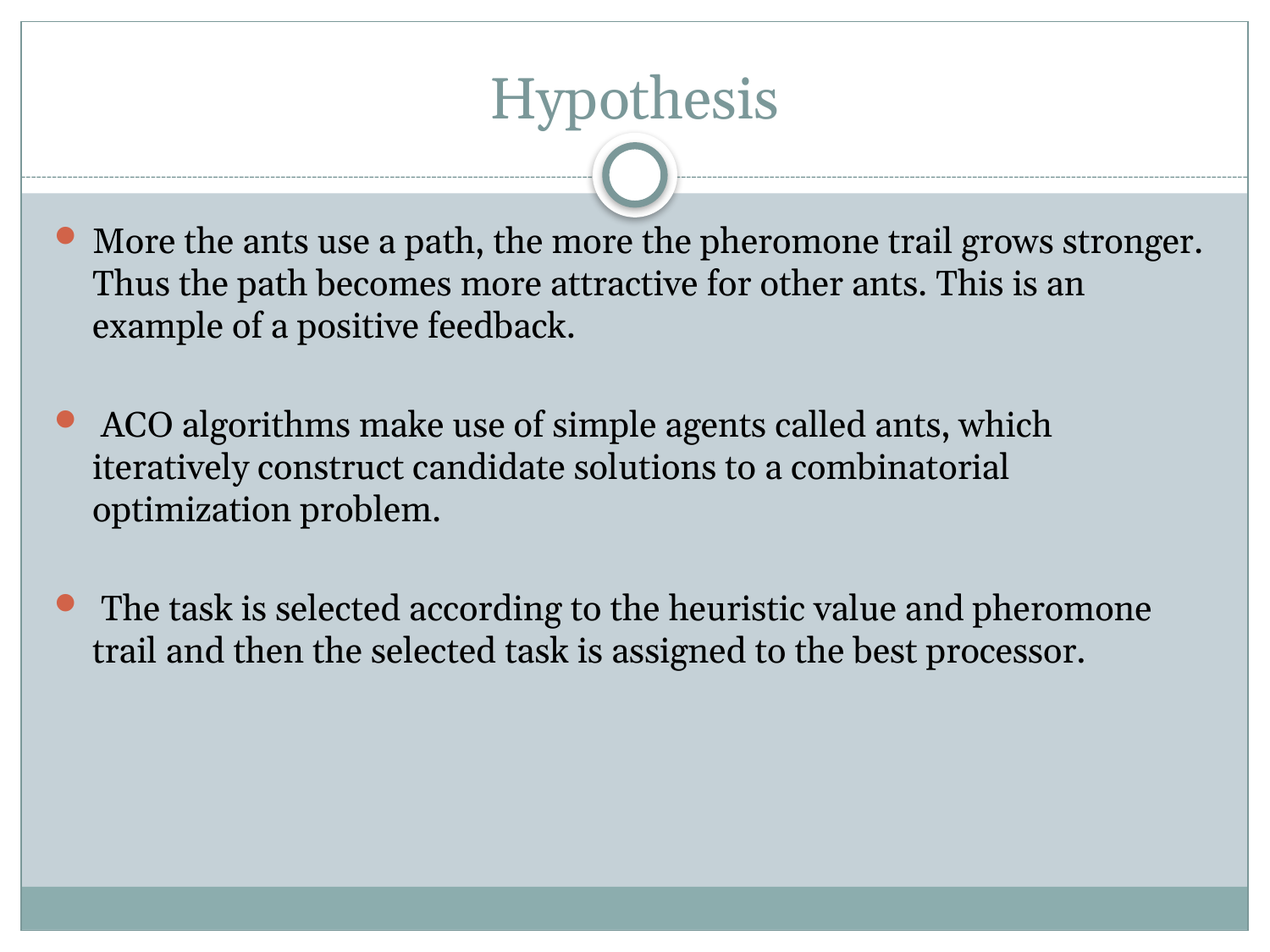

# Hypothesis
More the ants use a path, the more the pheromone trail grows stronger. Thus the path becomes more attractive for other ants. This is an example of a positive feedback.

 ACO algorithms make use of simple agents called ants, which iteratively construct candidate solutions to a combinatorial optimization problem.

 The task is selected according to the heuristic value and pheromone trail and then the selected task is assigned to the best processor.